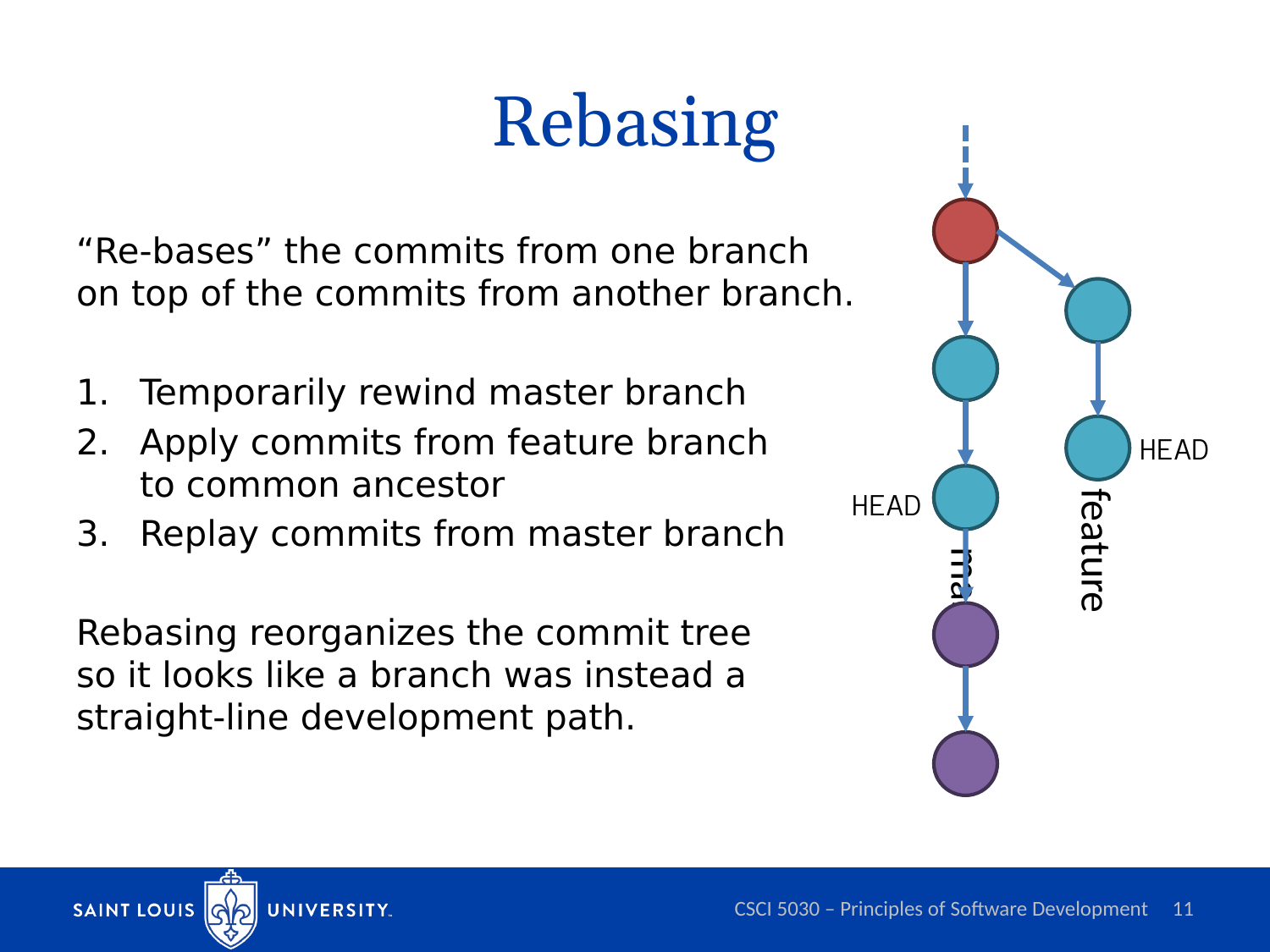

# Rebasing

“Re-bases” the commits from one branch
on top of the commits from another branch.

Temporarily rewind master branch
Apply commits from feature branch
to common ancestor
Replay commits from master branch

Rebasing reorganizes the commit tree
so it looks like a branch was instead a
straight-line development path.

HEAD
HEAD
feature

master
CSCI 5030 – Principles of Software Development
11